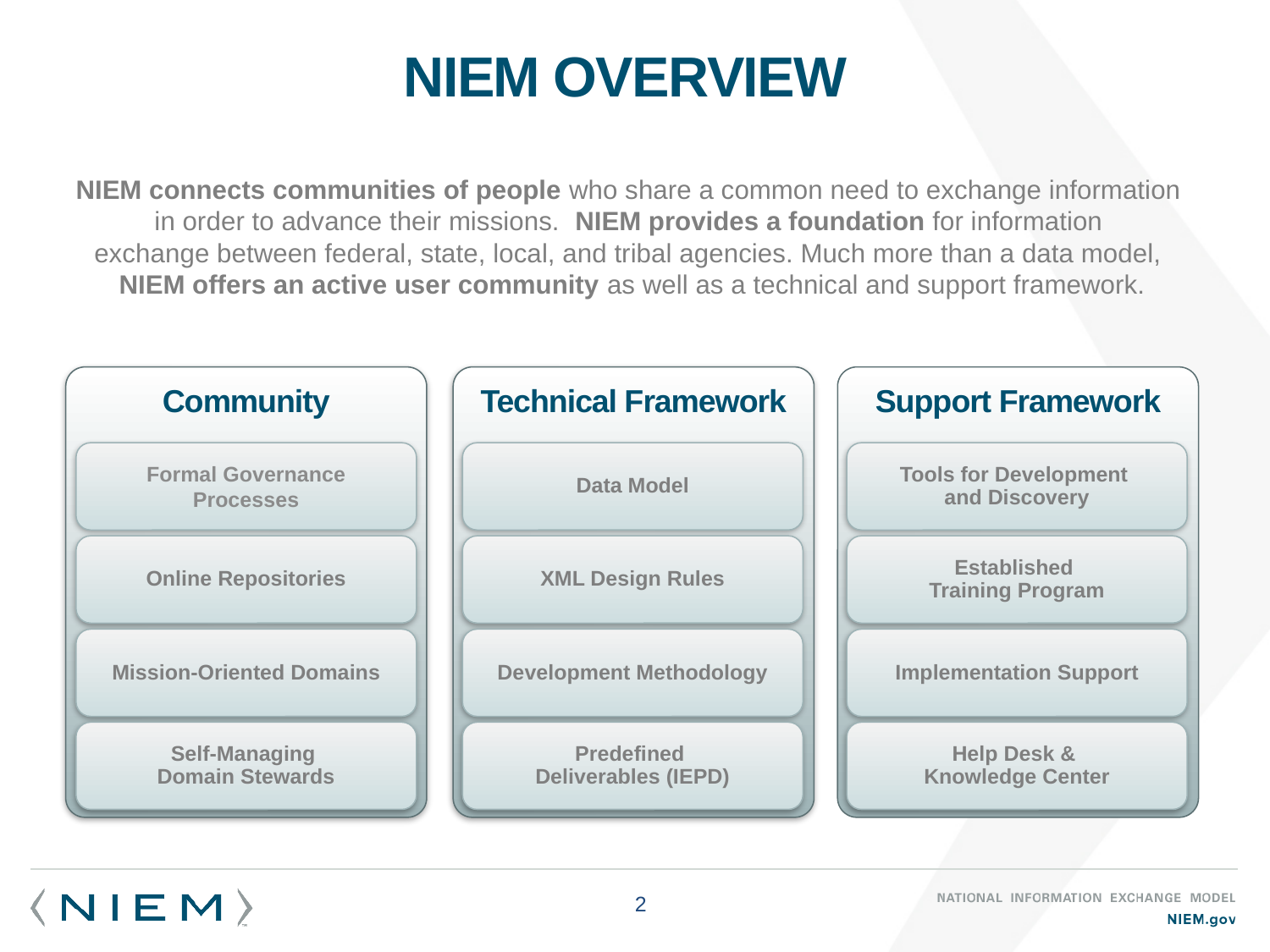

# Niem OVERVIEW
NIEM connects communities of people who share a common need to exchange information
in order to advance their missions.  NIEM provides a foundation for information
exchange between federal, state, local, and tribal agencies. Much more than a data model,
NIEM offers an active user community as well as a technical and support framework.
Community
Technical Framework
Support Framework
Formal Governance Processes
Online Repositories
Mission-Oriented Domains
Self-Managing
Domain Stewards
Data Model
XML Design Rules
Development Methodology
Predefined
Deliverables (IEPD)
Tools for Development
and Discovery
Established
Training Program
Implementation Support
Help Desk &
Knowledge Center
2